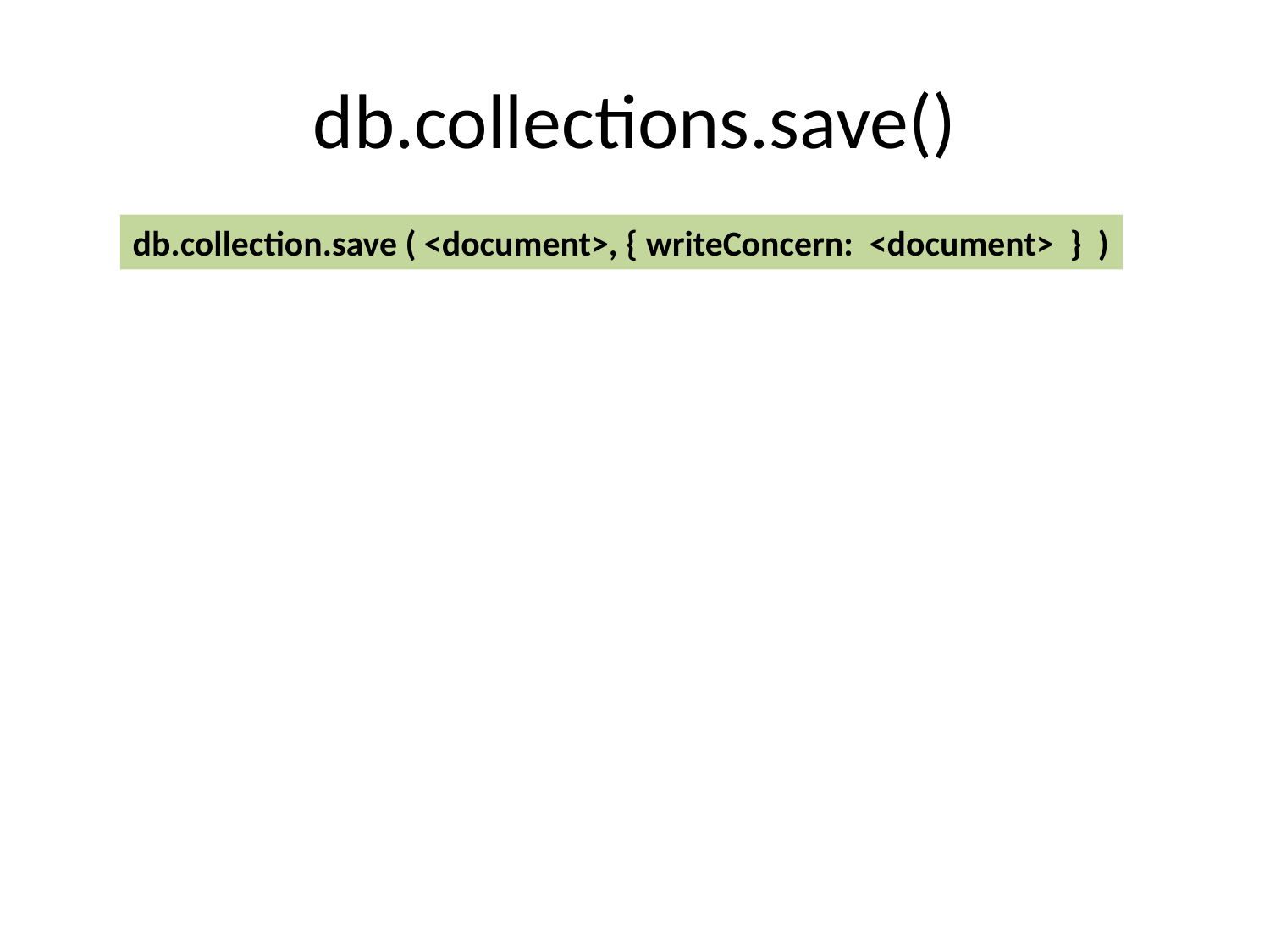

# db.collections.save()
db.collection.save ( <document>, { writeConcern:  <document>  }  )